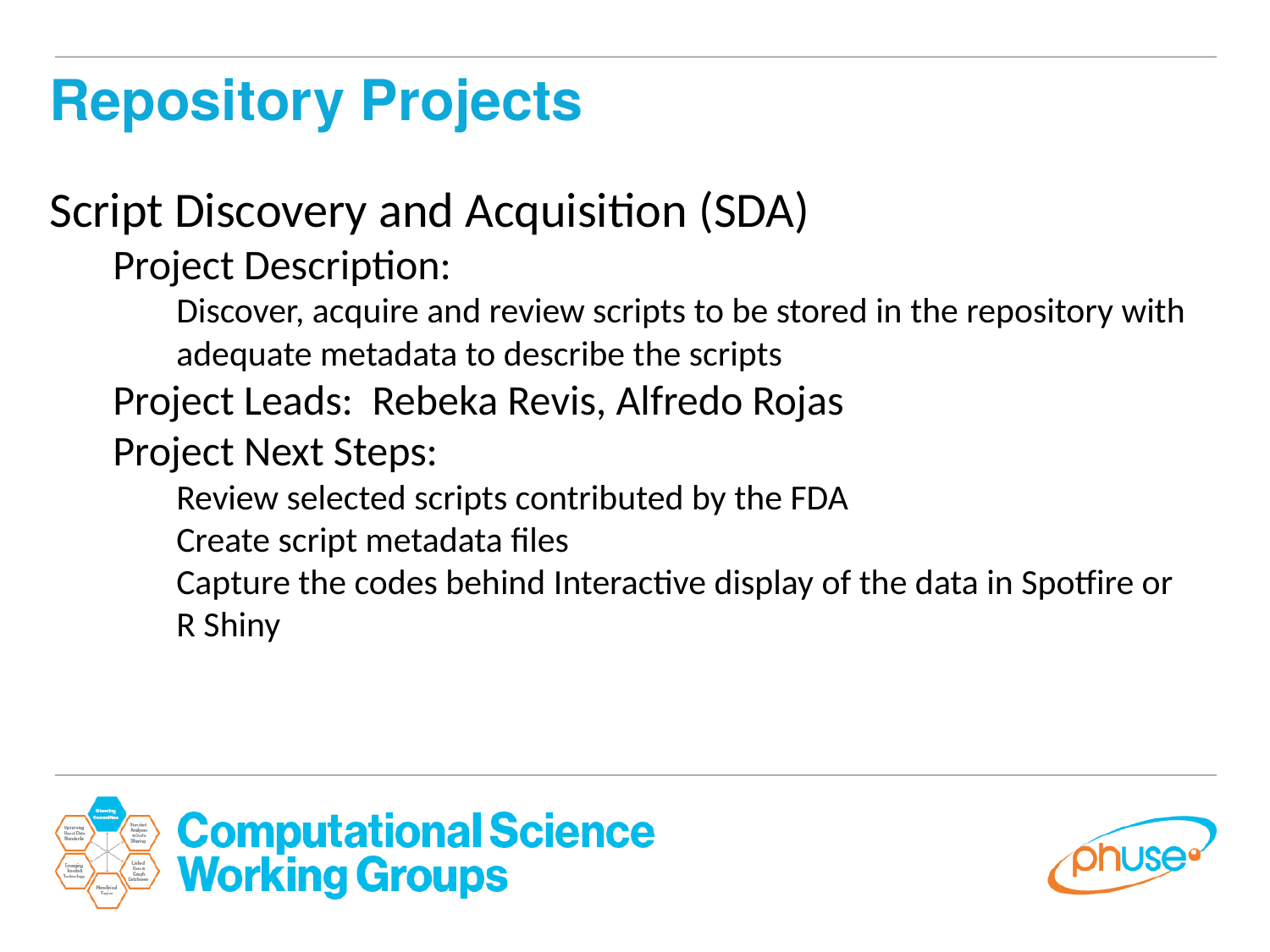

Repository Projects
Script Discovery and Acquisition (SDA)
Project Description:
Discover, acquire and review scripts to be stored in the repository with adequate metadata to describe the scripts
Project Leads:  Rebeka Revis, Alfredo Rojas
Project Next Steps:
Review selected scripts contributed by the FDA
Create script metadata files
Capture the codes behind Interactive display of the data in Spotfire or R Shiny